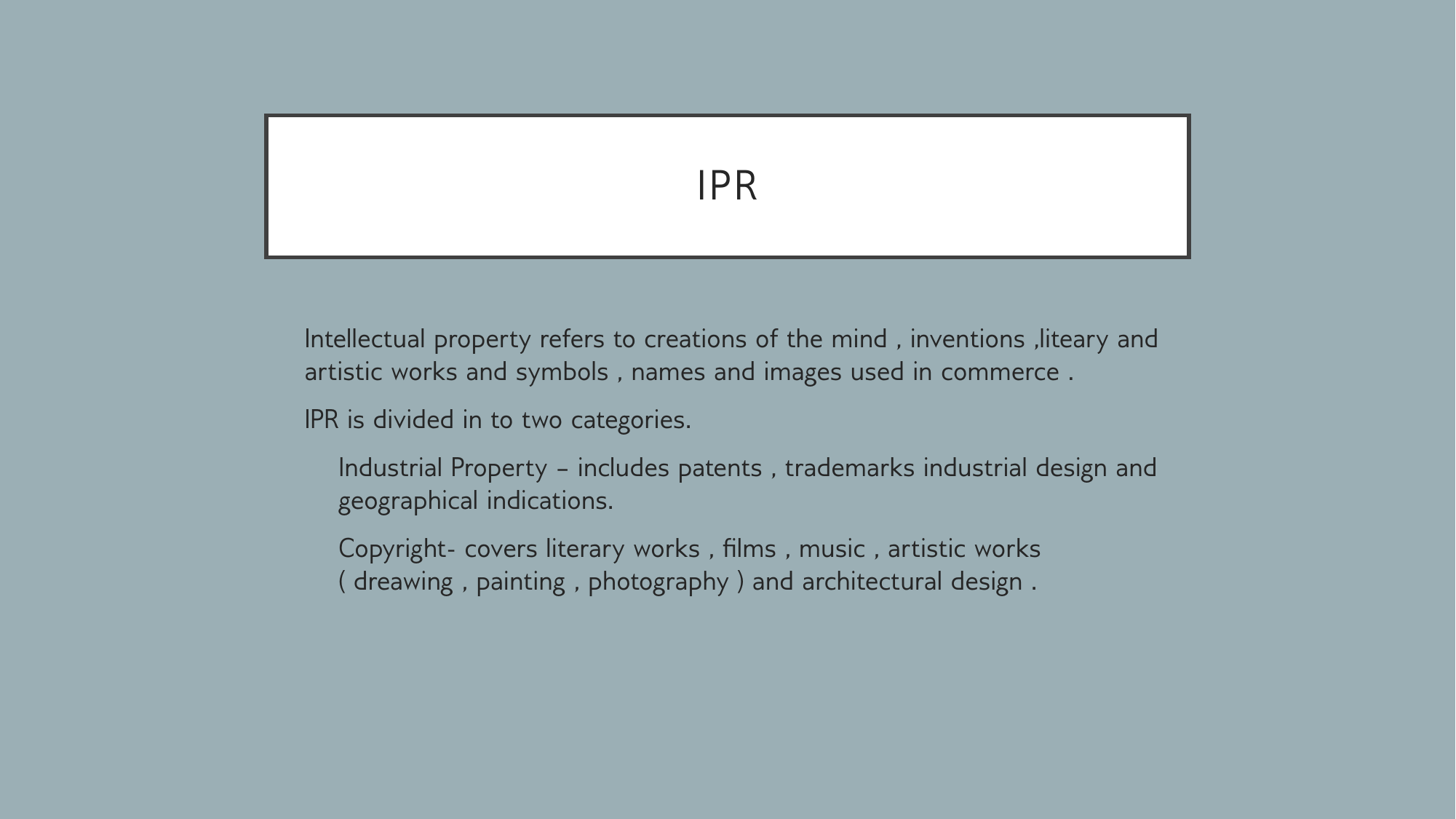

# IPR
Intellectual property refers to creations of the mind , inventions ,liteary and artistic works and symbols , names and images used in commerce .
IPR is divided in to two categories.
Industrial Property – includes patents , trademarks industrial design and geographical indications.
Copyright- covers literary works , films , music , artistic works ( dreawing , painting , photography ) and architectural design .